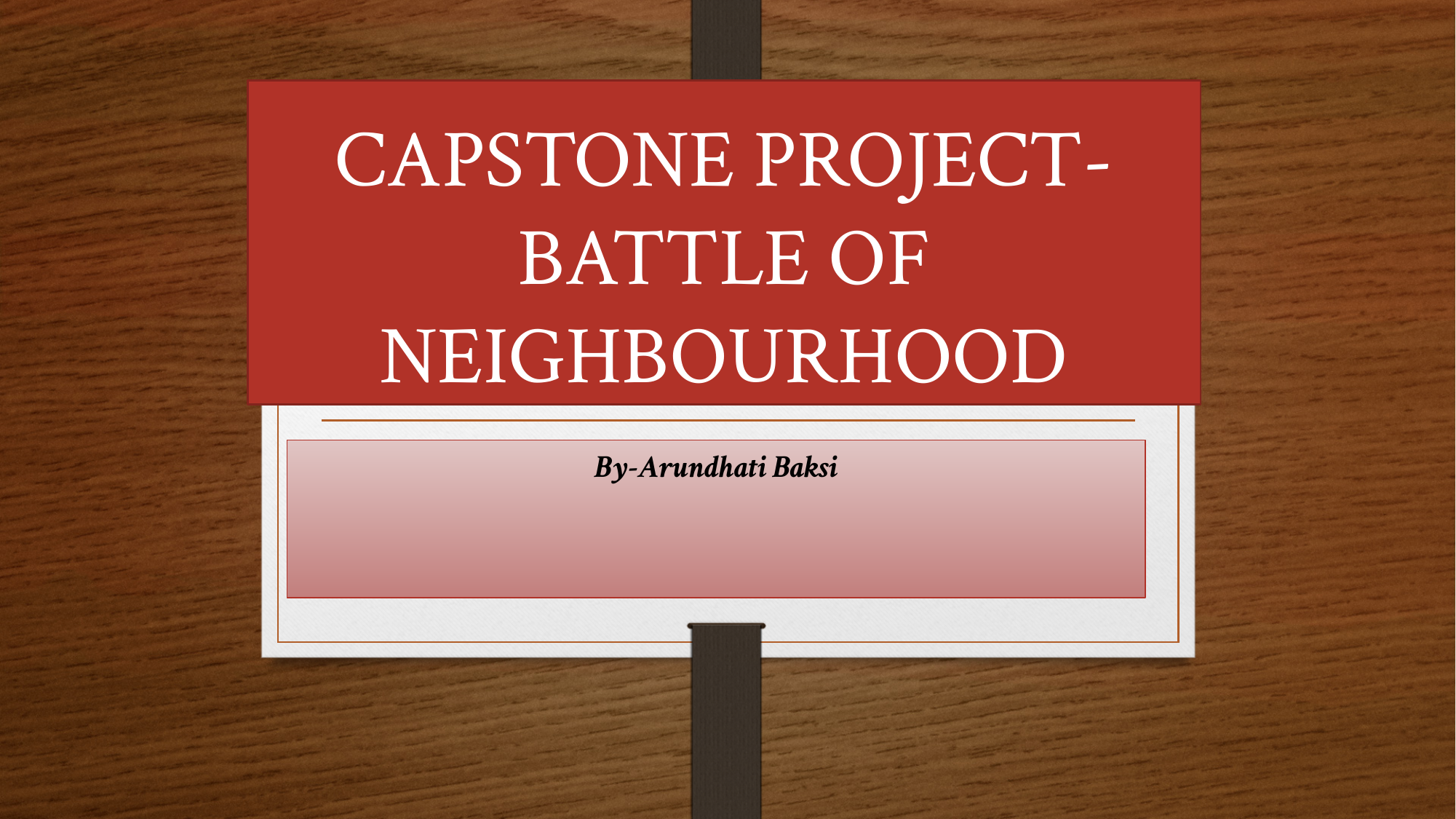

# CAPSTONE PROJECT-BATTLE OF NEIGHBOURHOOD
By-Arundhati Baksi